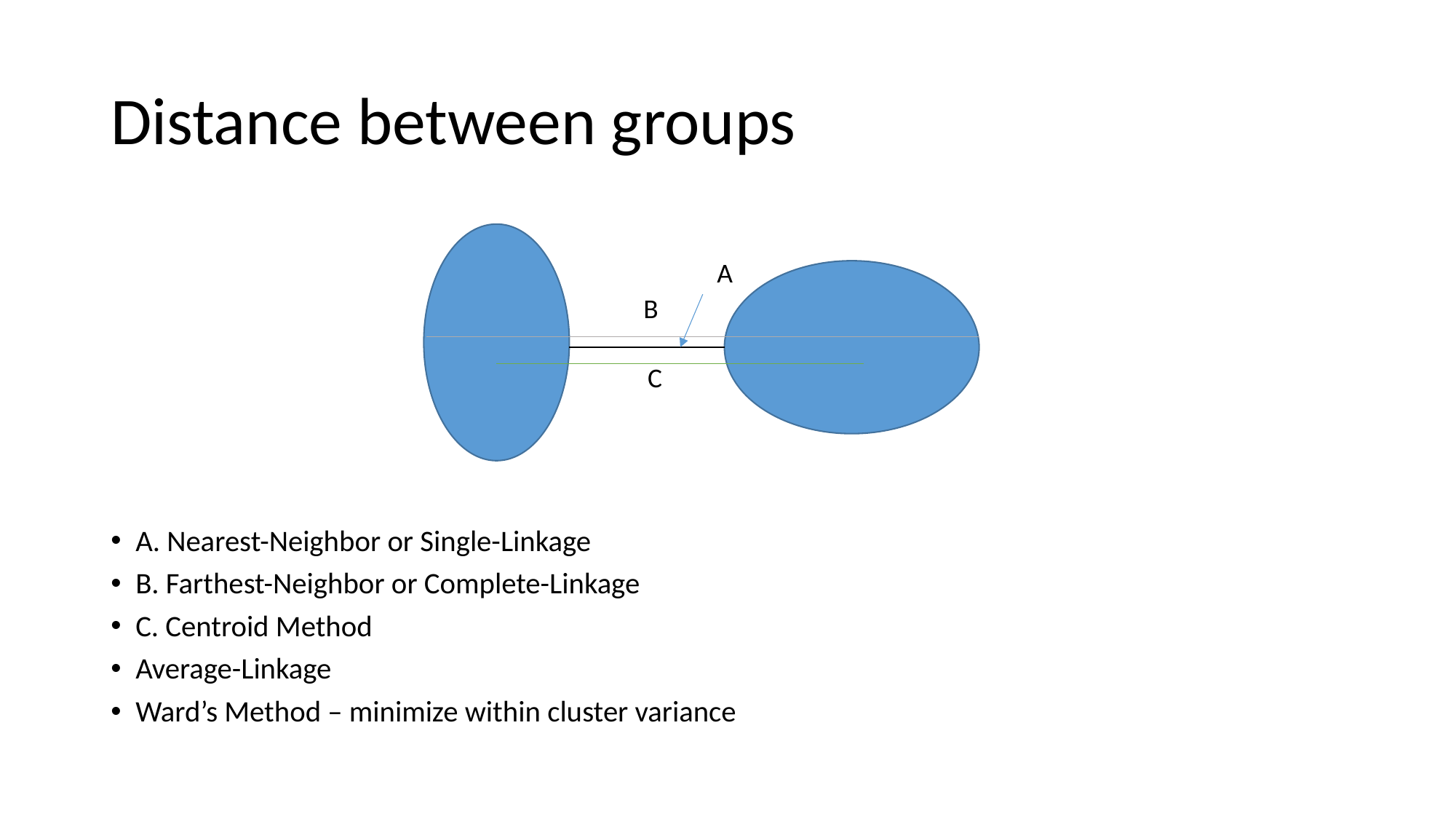

# Distance between groups

A. Nearest-Neighbor or Single-Linkage
B. Farthest-Neighbor or Complete-Linkage
C. Centroid Method
Average-Linkage
Ward’s Method – minimize within cluster variance

A

B
C